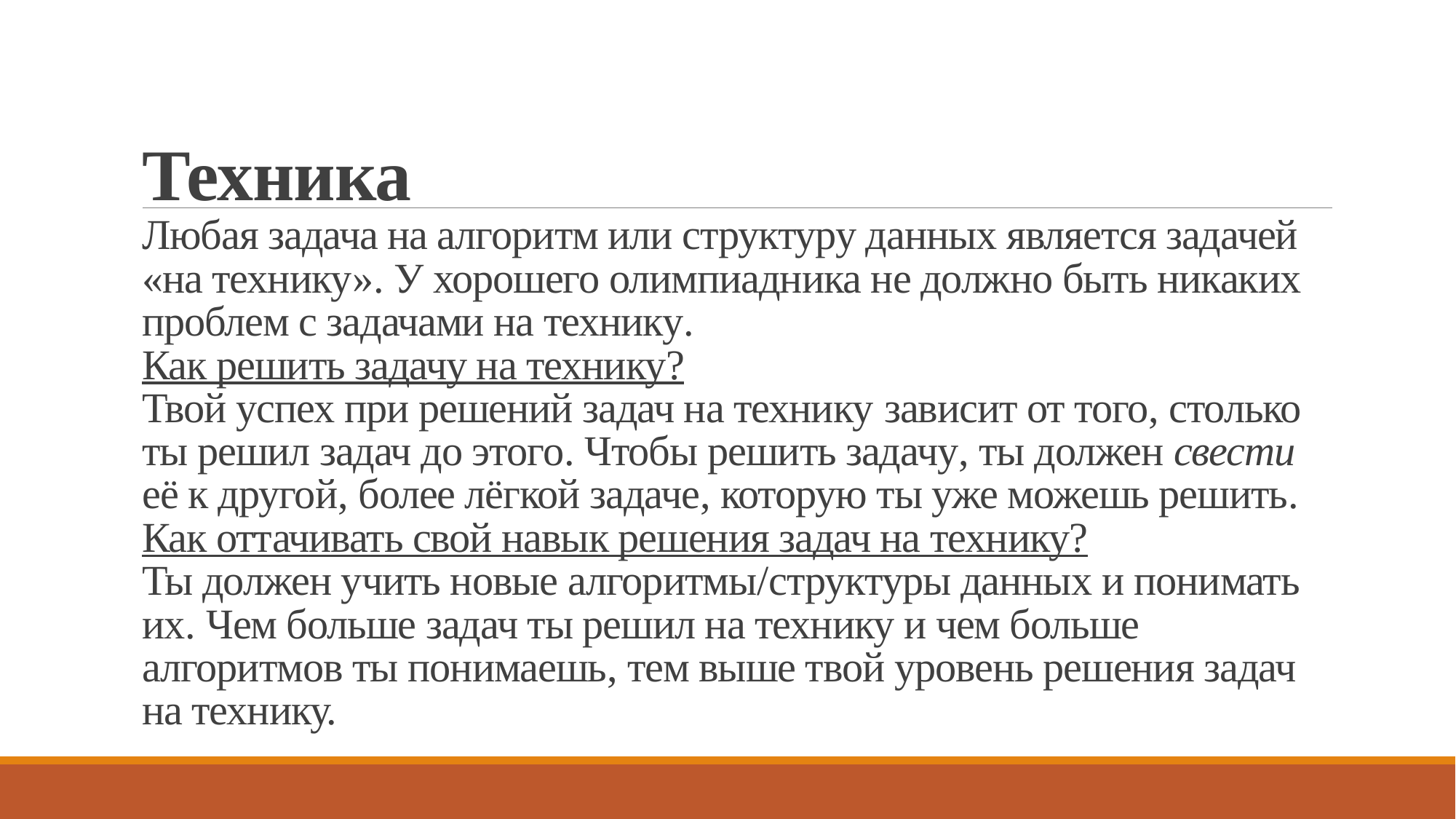

# Техника Любая задача на алгоритм или структуру данных является задачей «на технику». У хорошего олимпиадника не должно быть никаких проблем с задачами на технику. Как решить задачу на технику? Твой успех при решений задач на технику зависит от того, столько ты решил задач до этого. Чтобы решить задачу, ты должен свести её к другой, более лёгкой задаче, которую ты уже можешь решить. Как оттачивать свой навык решения задач на технику? Ты должен учить новые алгоритмы/структуры данных и понимать их. Чем больше задач ты решил на технику и чем больше алгоритмов ты понимаешь, тем выше твой уровень решения задач на технику.